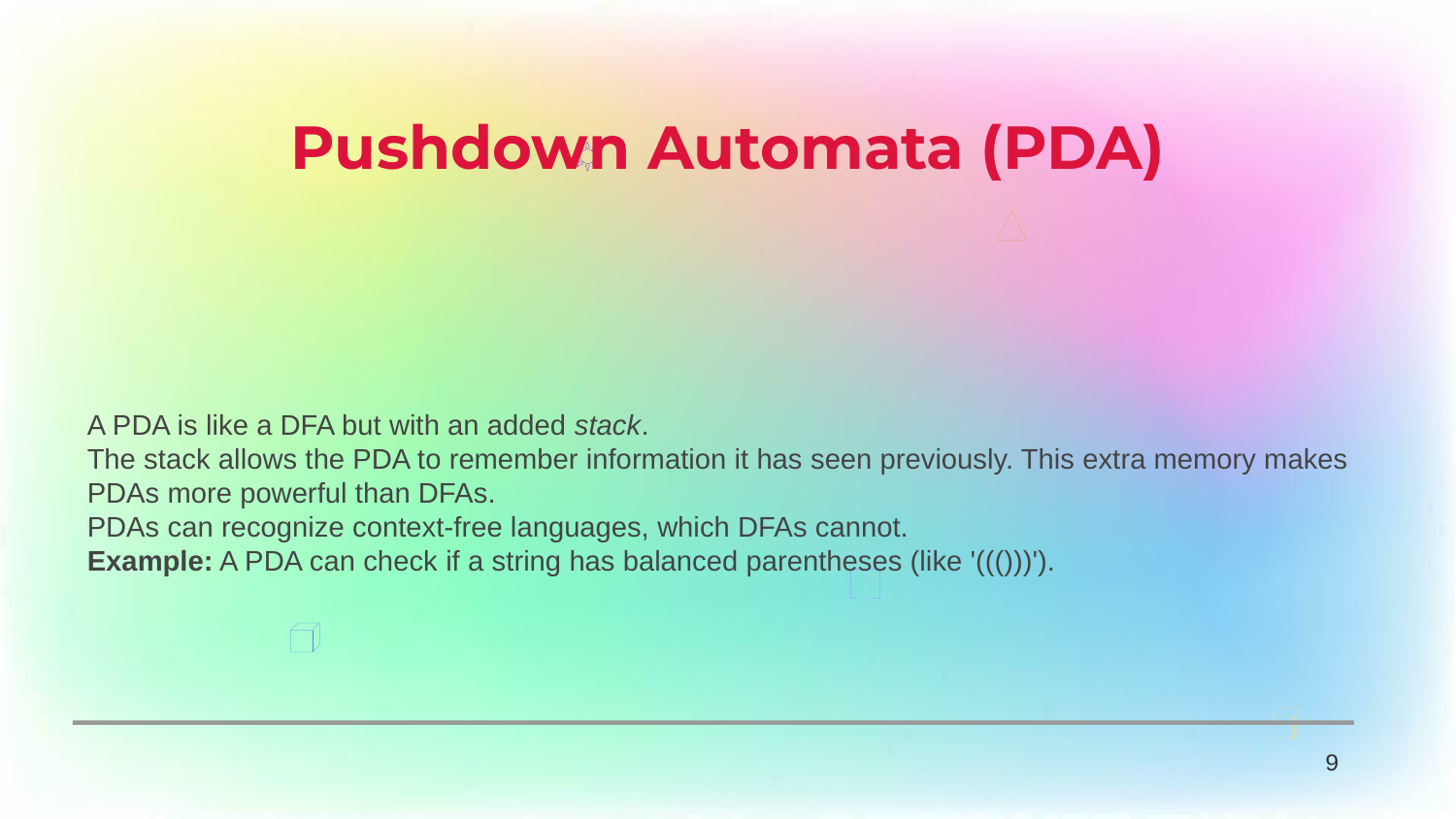

Pushdown Automata (PDA)

A PDA is like a DFA but with an added stack.
The stack allows the PDA to remember information it has seen previously. This extra memory makes PDAs more powerful than DFAs.
PDAs can recognize context-free languages, which DFAs cannot.
Example: A PDA can check if a string has balanced parentheses (like '((()))').

9